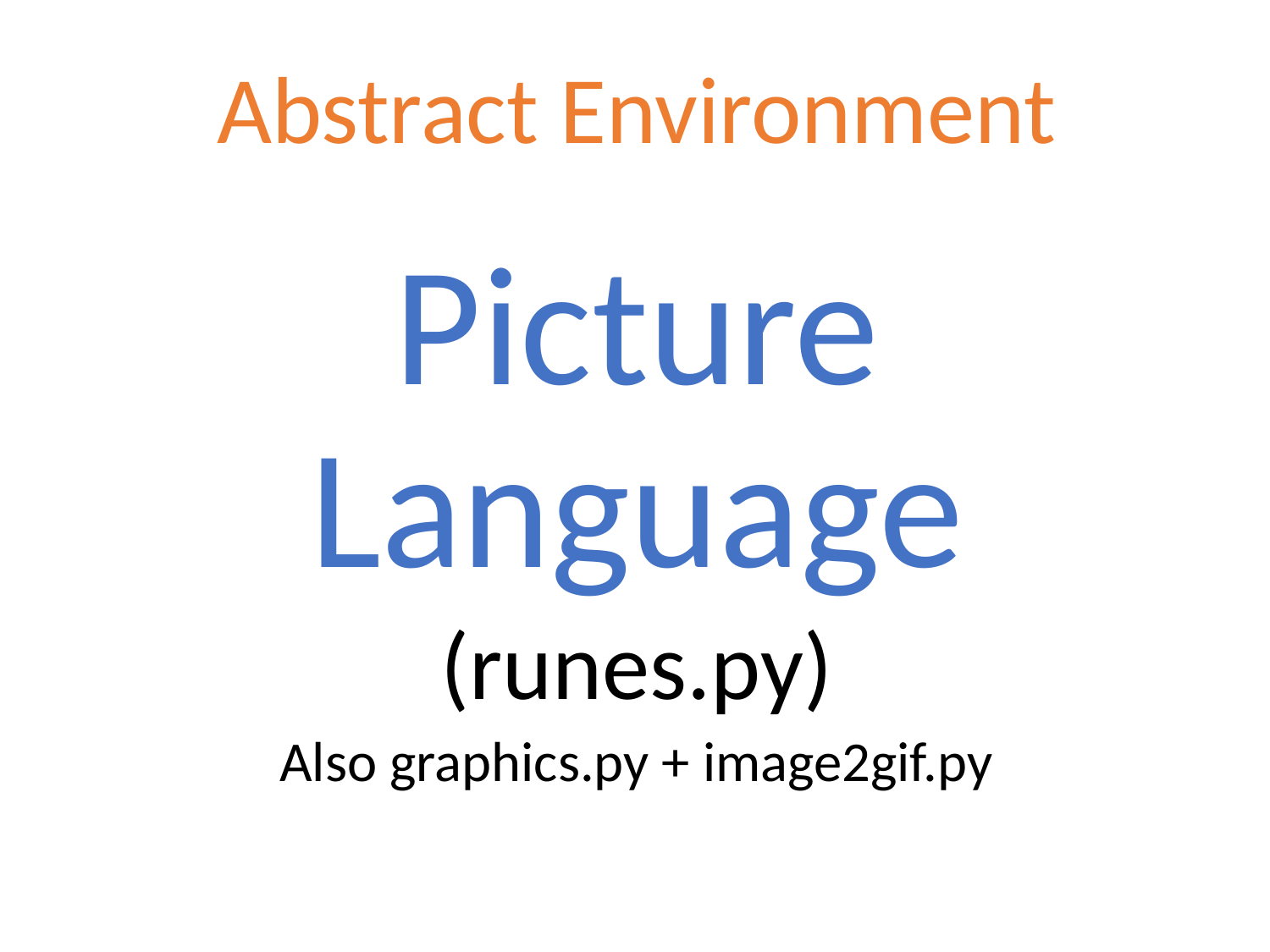

# Abstract Environment
Picture Language
(runes.py)
Also graphics.py + image2gif.py